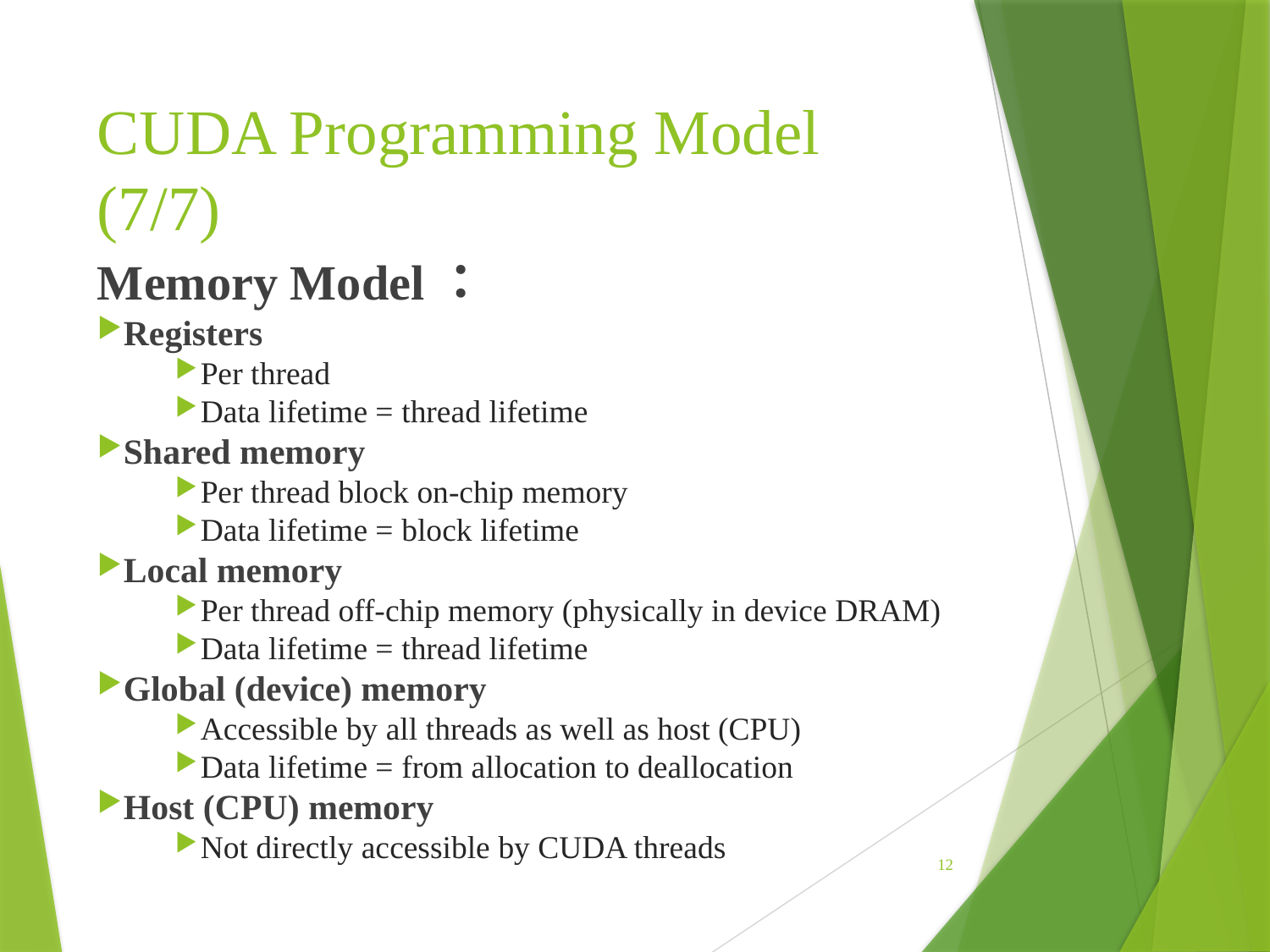

# CUDA Programming Model (7/7)
Memory Model：
Registers
Per thread
Data lifetime = thread lifetime
Shared memory
Per thread block on-chip memory
Data lifetime = block lifetime
Local memory
Per thread off-chip memory (physically in device DRAM)
Data lifetime = thread lifetime
Global (device) memory
Accessible by all threads as well as host (CPU)
Data lifetime = from allocation to deallocation
Host (CPU) memory
Not directly accessible by CUDA threads
12